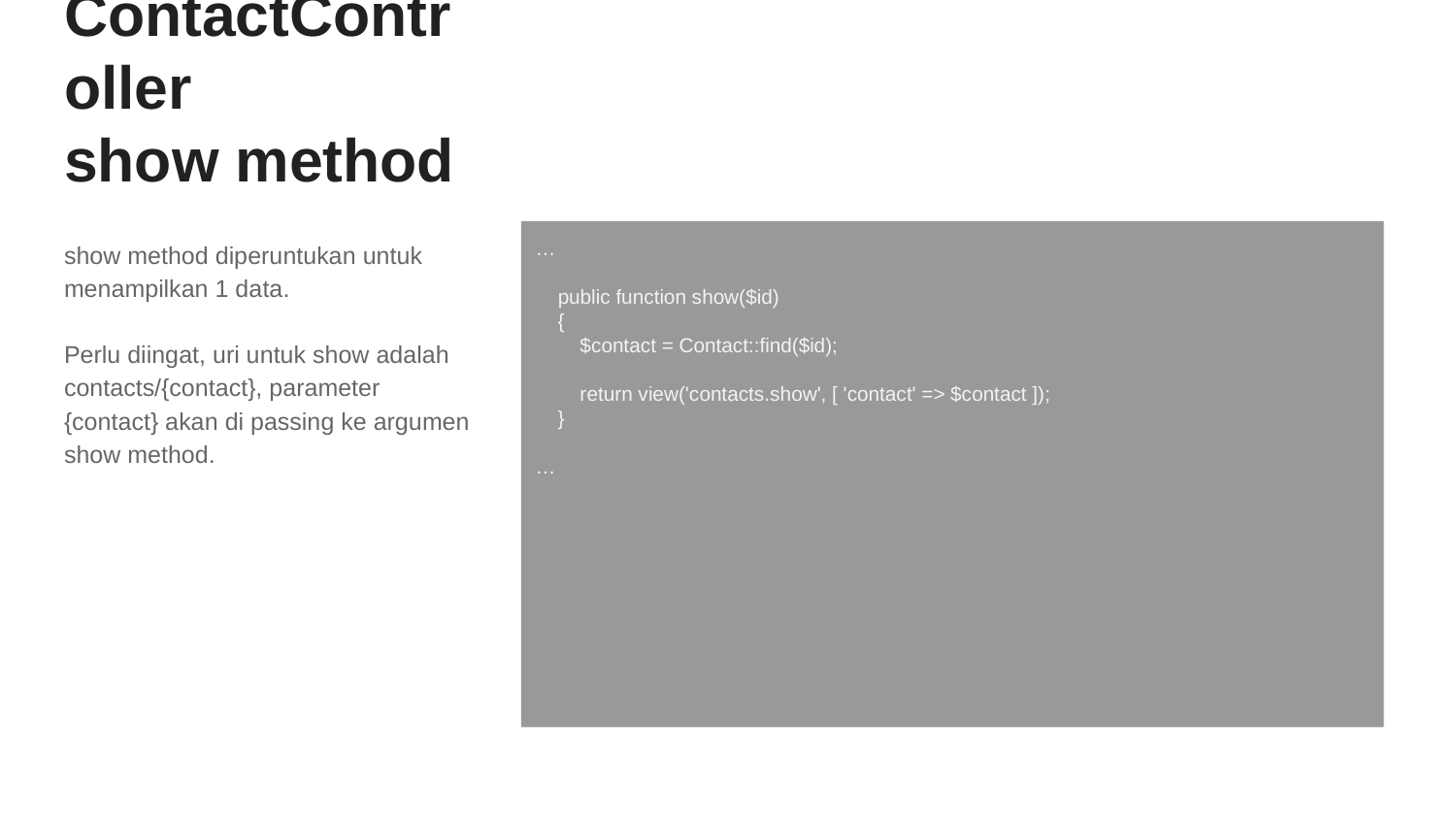

# Edit ContactController
show method
show method diperuntukan untuk menampilkan 1 data.
Perlu diingat, uri untuk show adalah contacts/{contact}, parameter {contact} akan di passing ke argumen show method.
…
    public function show($id)
    {
        $contact = Contact::find($id);
        return view('contacts.show', [ 'contact' => $contact ]);
    }
…